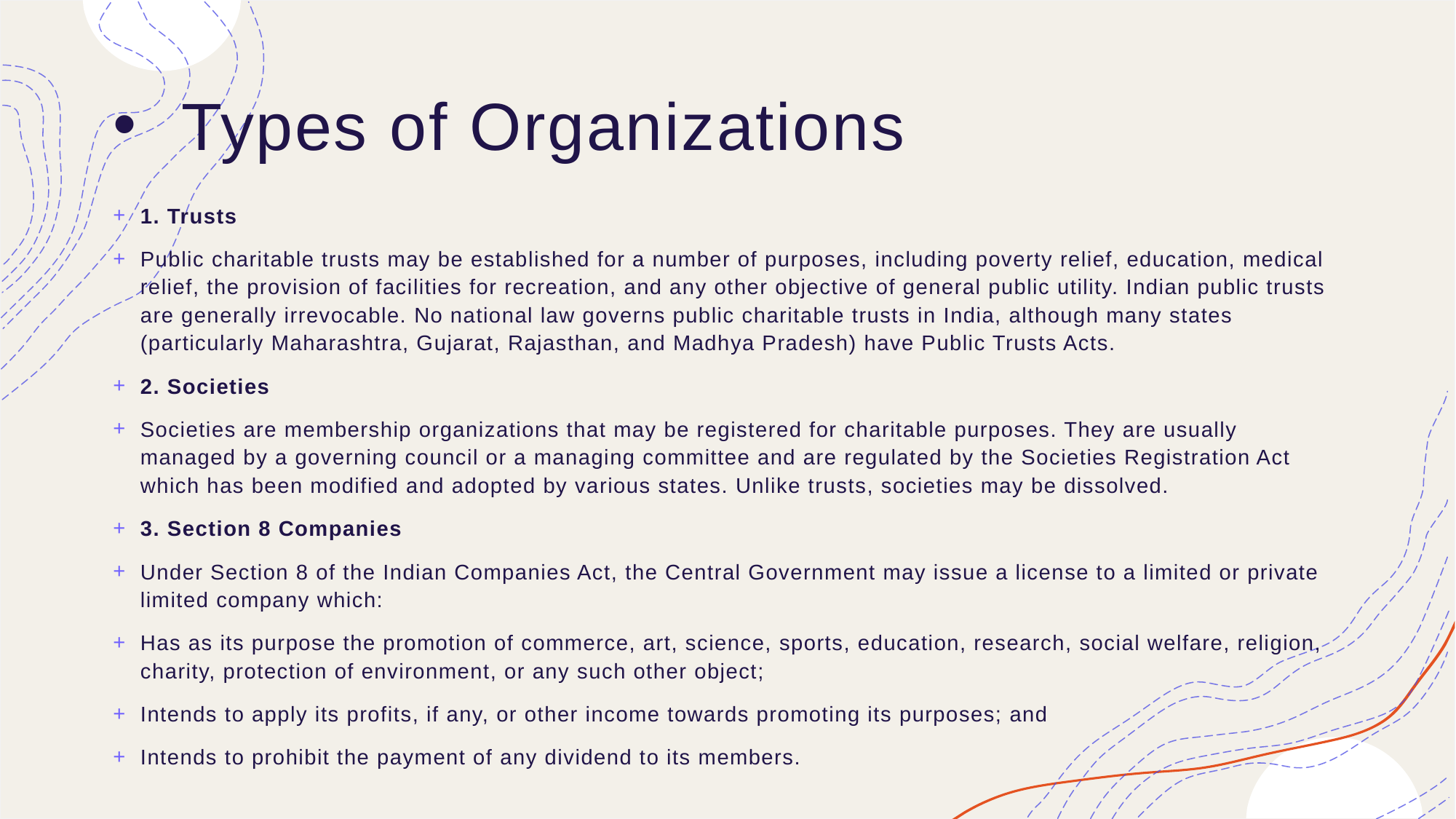

# Types of Organizations
1. Trusts
Public charitable trusts may be established for a number of purposes, including poverty relief, education, medical relief, the provision of facilities for recreation, and any other objective of general public utility. Indian public trusts are generally irrevocable. No national law governs public charitable trusts in India, although many states (particularly Maharashtra, Gujarat, Rajasthan, and Madhya Pradesh) have Public Trusts Acts.
2. Societies
Societies are membership organizations that may be registered for charitable purposes. They are usually managed by a governing council or a managing committee and are regulated by the Societies Registration Act which has been modified and adopted by various states. Unlike trusts, societies may be dissolved.
3. Section 8 Companies
Under Section 8 of the Indian Companies Act, the Central Government may issue a license to a limited or private limited company which:
Has as its purpose the promotion of commerce, art, science, sports, education, research, social welfare, religion, charity, protection of environment, or any such other object;
Intends to apply its profits, if any, or other income towards promoting its purposes; and
Intends to prohibit the payment of any dividend to its members.